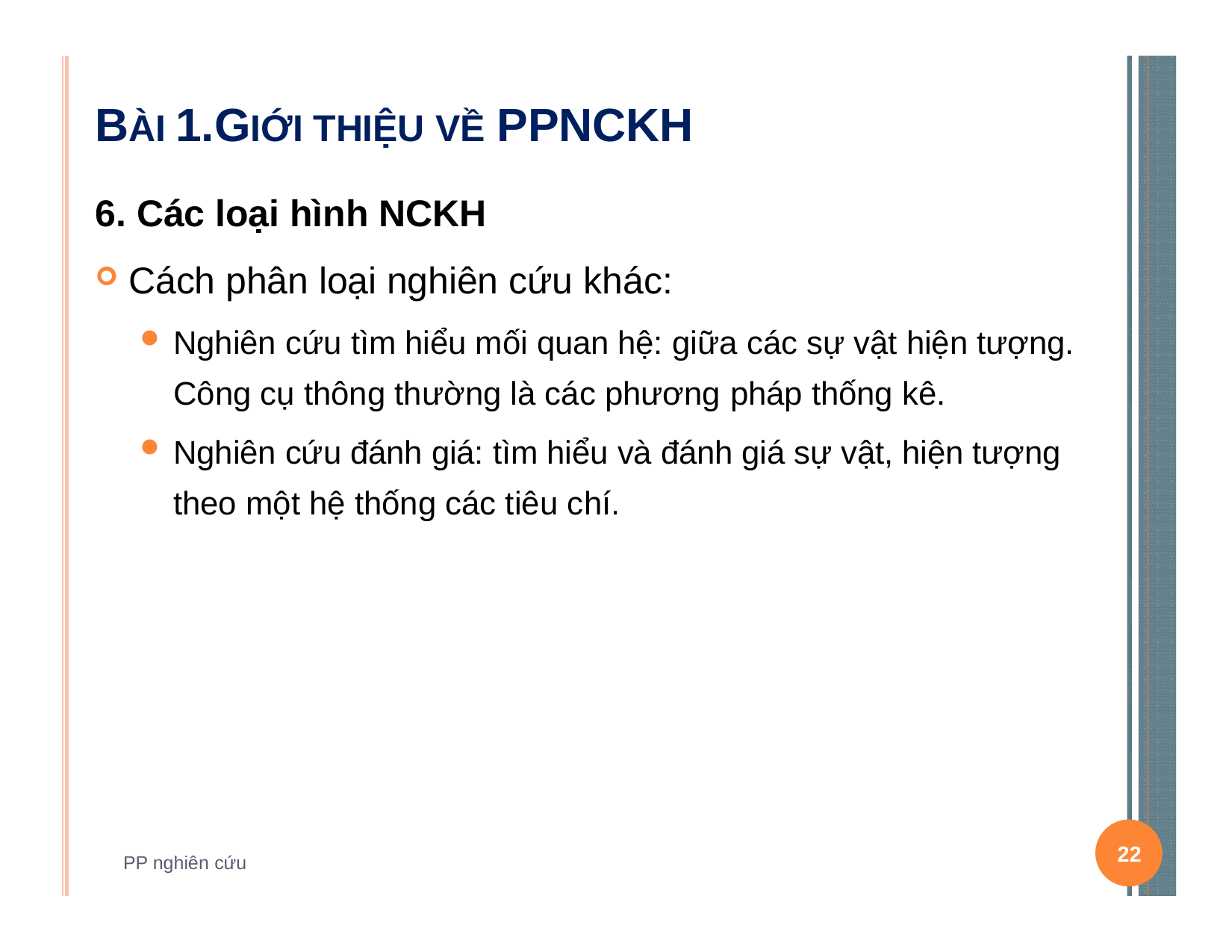

# BÀI 1.GIỚI THIỆU VỀ PPNCKH
6. Các loại hình NCKH
Cách phân loại nghiên cứu khác:
Nghiên cứu tìm hiểu mối quan hệ: giữa các sự vật hiện tượng.  Công cụ thông thường là các phương pháp thống kê.
Nghiên cứu đánh giá: tìm hiểu và đánh giá sự vật, hiện tượng  theo một hệ thống các tiêu chí.

22
PP nghiên cứu